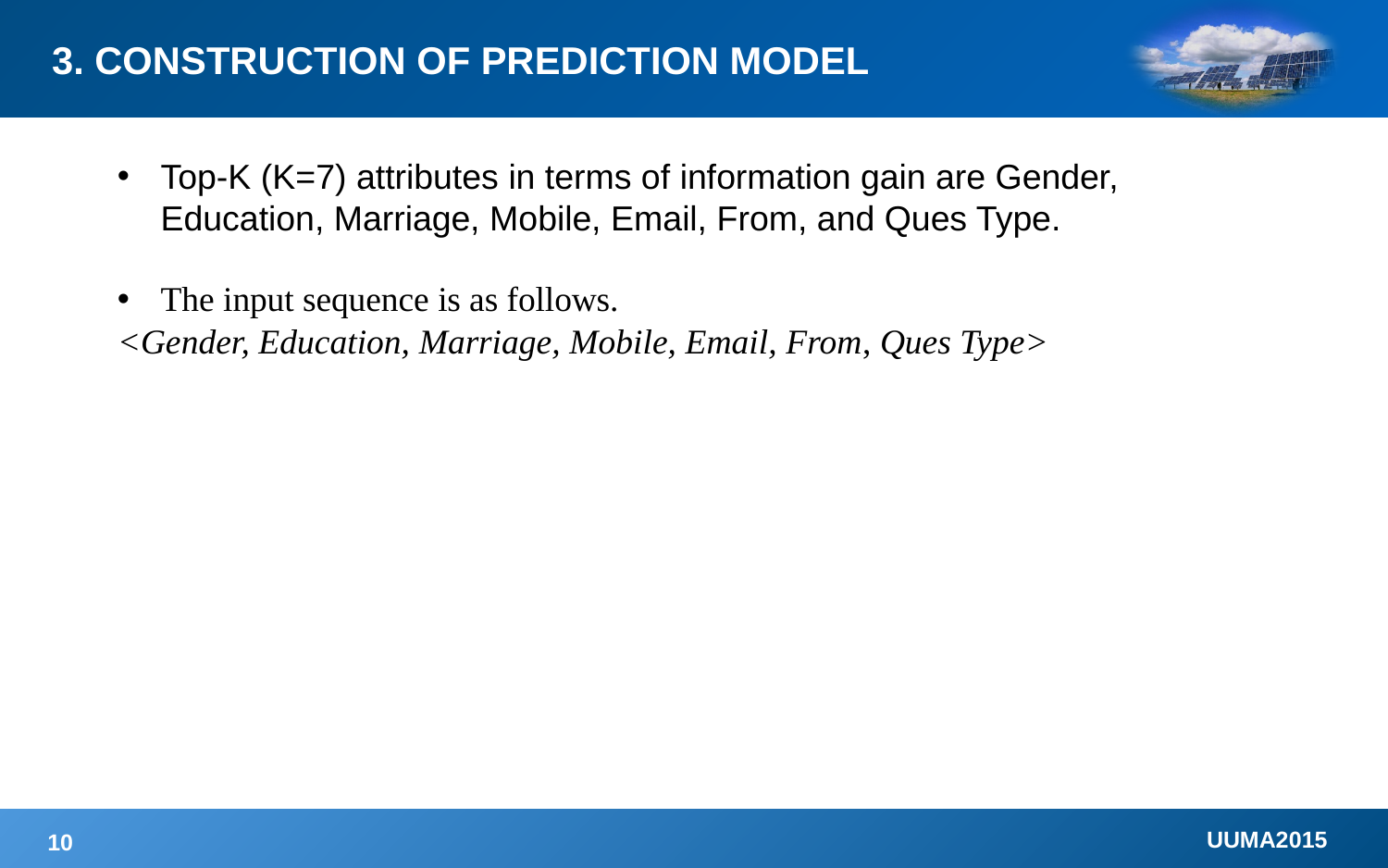

3. CONSTRUCTION OF PREDICTION MODEL
Top-K (K=7) attributes in terms of information gain are Gender, Education, Marriage, Mobile, Email, From, and Ques Type.

The input sequence is as follows.
<Gender, Education, Marriage, Mobile, Email, From, Ques Type>